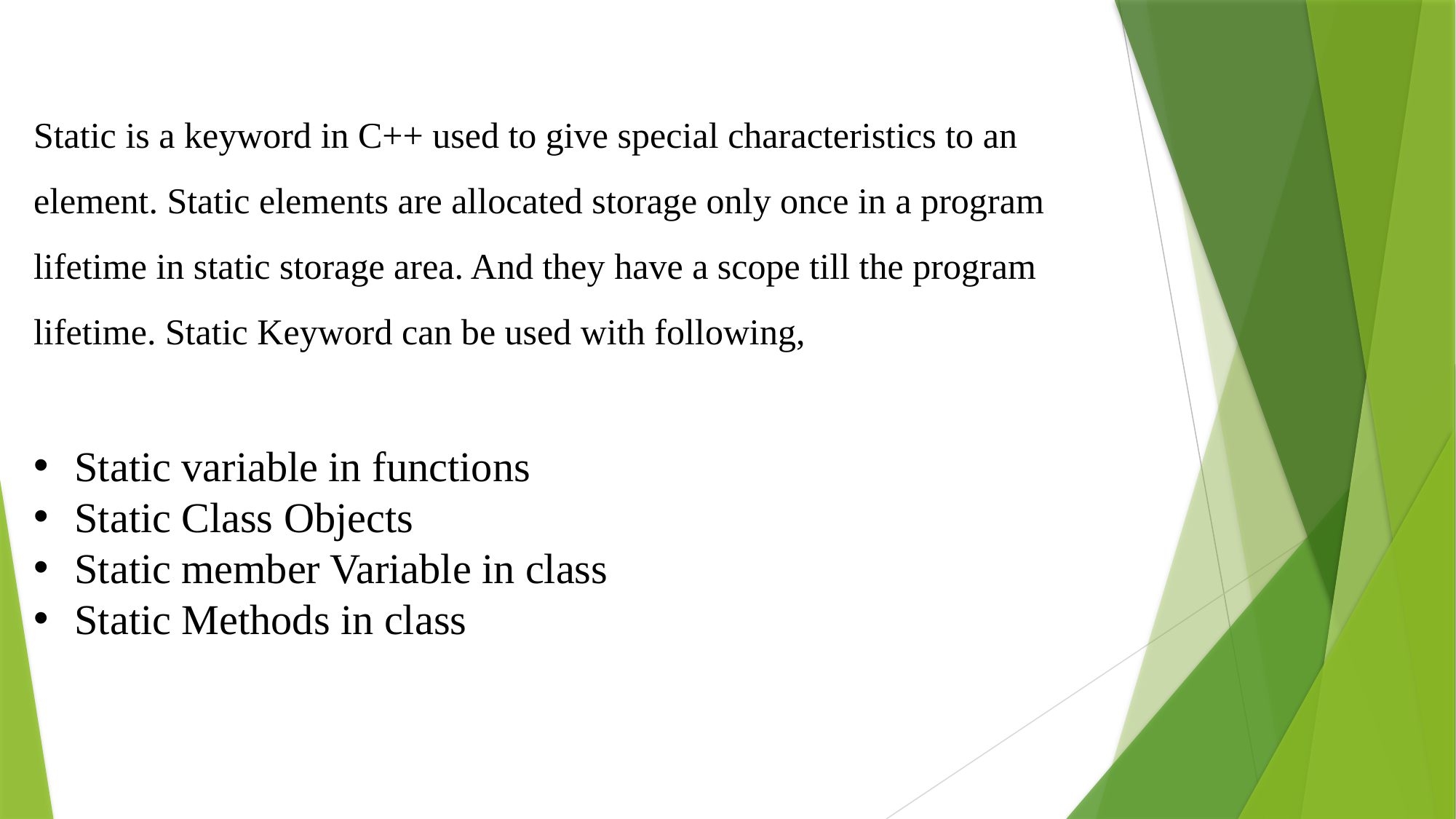

Static is a keyword in C++ used to give special characteristics to an element. Static elements are allocated storage only once in a program lifetime in static storage area. And they have a scope till the program lifetime. Static Keyword can be used with following,

Static variable in functions
Static Class Objects
Static member Variable in class
Static Methods in class